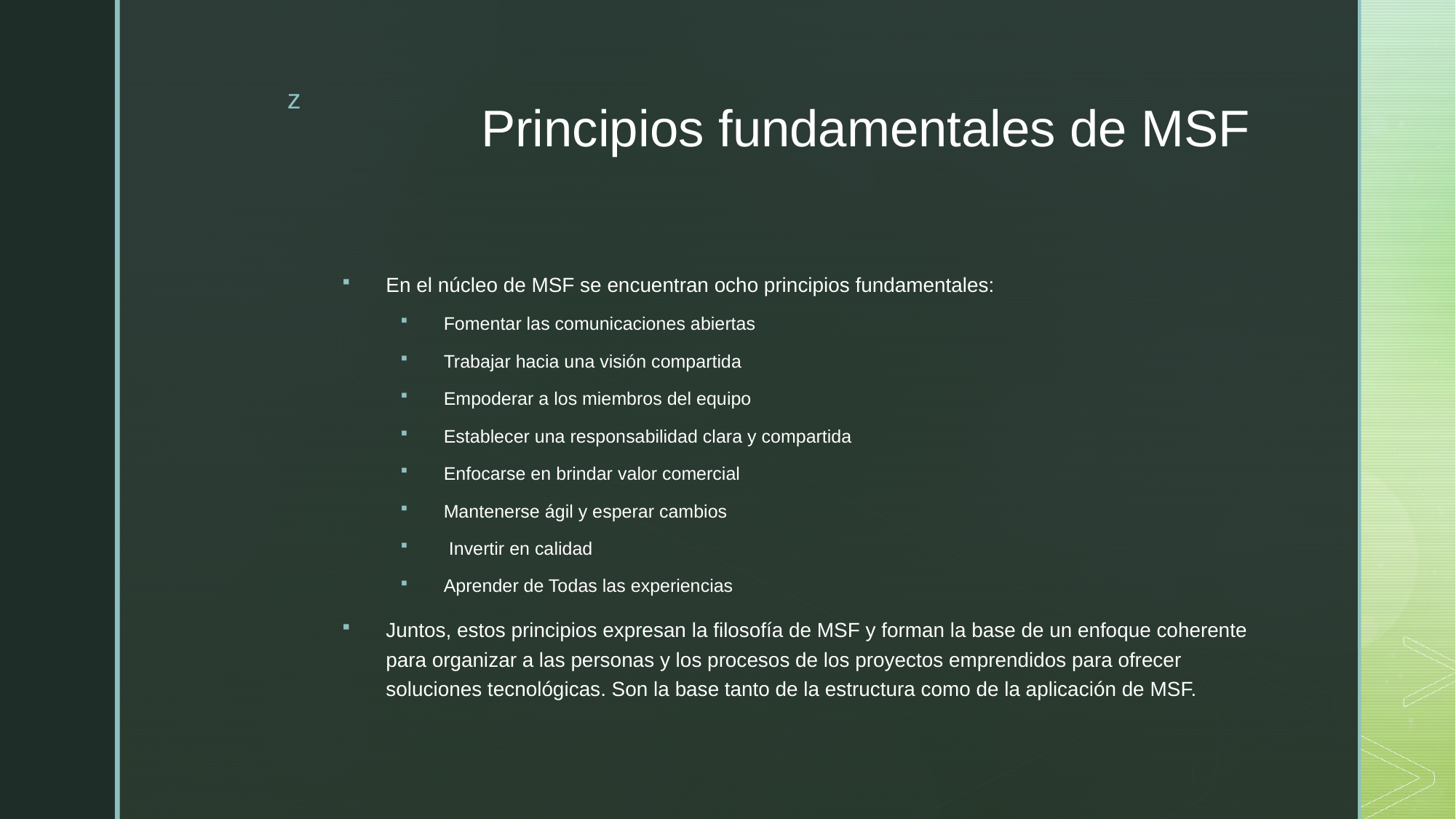

# Principios fundamentales de MSF
En el núcleo de MSF se encuentran ocho principios fundamentales:
Fomentar las comunicaciones abiertas
Trabajar hacia una visión compartida
Empoderar a los miembros del equipo
Establecer una responsabilidad clara y compartida
Enfocarse en brindar valor comercial
Mantenerse ágil y esperar cambios
 Invertir en calidad
Aprender de Todas las experiencias
Juntos, estos principios expresan la filosofía de MSF y forman la base de un enfoque coherente para organizar a las personas y los procesos de los proyectos emprendidos para ofrecer soluciones tecnológicas. Son la base tanto de la estructura como de la aplicación de MSF.